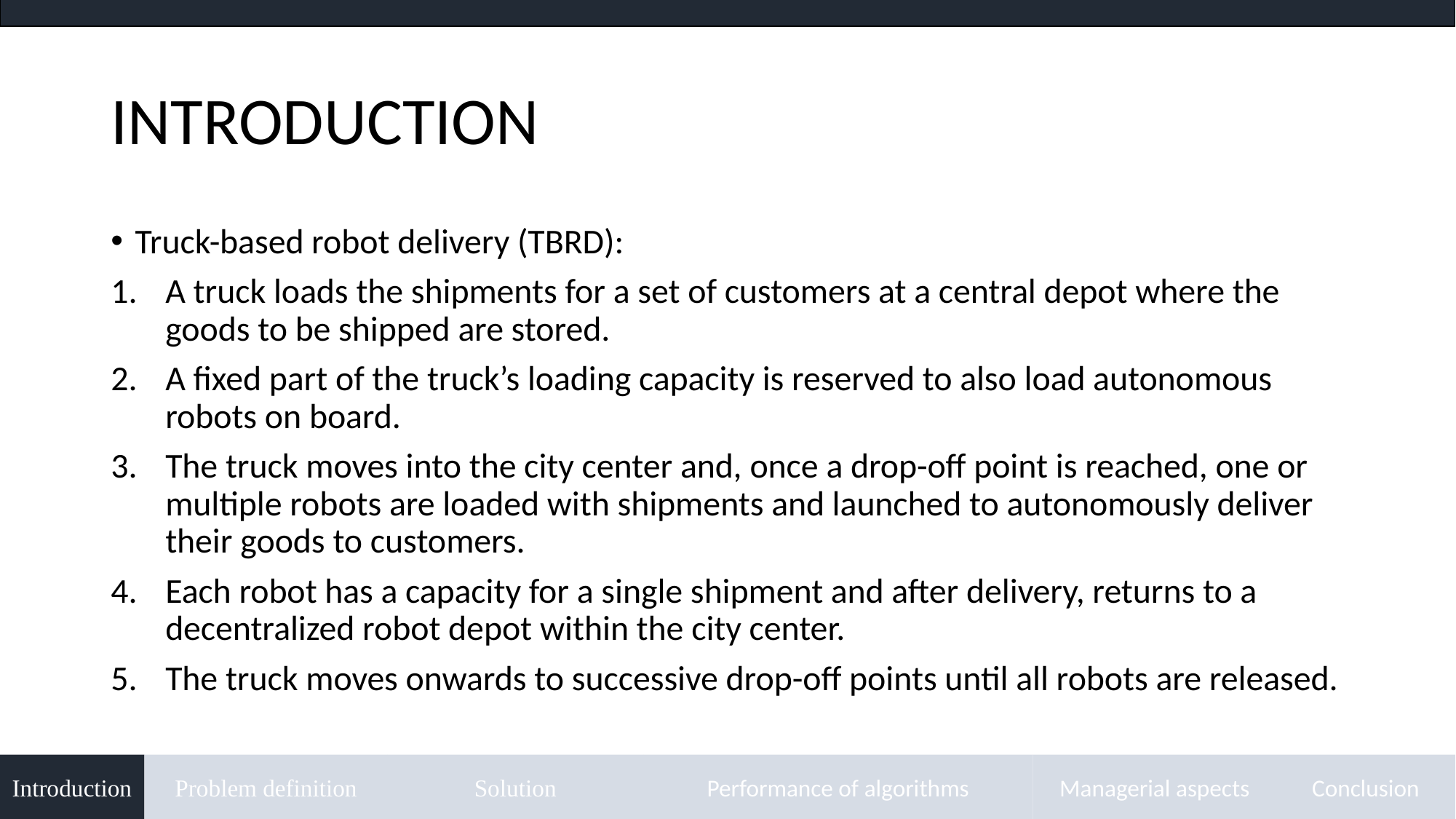

# INTRODUCTION
Truck-based robot delivery (TBRD):
A truck loads the shipments for a set of customers at a central depot where the goods to be shipped are stored.
A fixed part of the truck’s loading capacity is reserved to also load autonomous robots on board.
The truck moves into the city center and, once a drop-off point is reached, one or multiple robots are loaded with shipments and launched to autonomously deliver their goods to customers.
Each robot has a capacity for a single shipment and after delivery, returns to a decentralized robot depot within the city center.
The truck moves onwards to successive drop-off points until all robots are released.
Introduction
Problem definition
Solution
Performance of algorithms
Managerial aspects
Conclusion